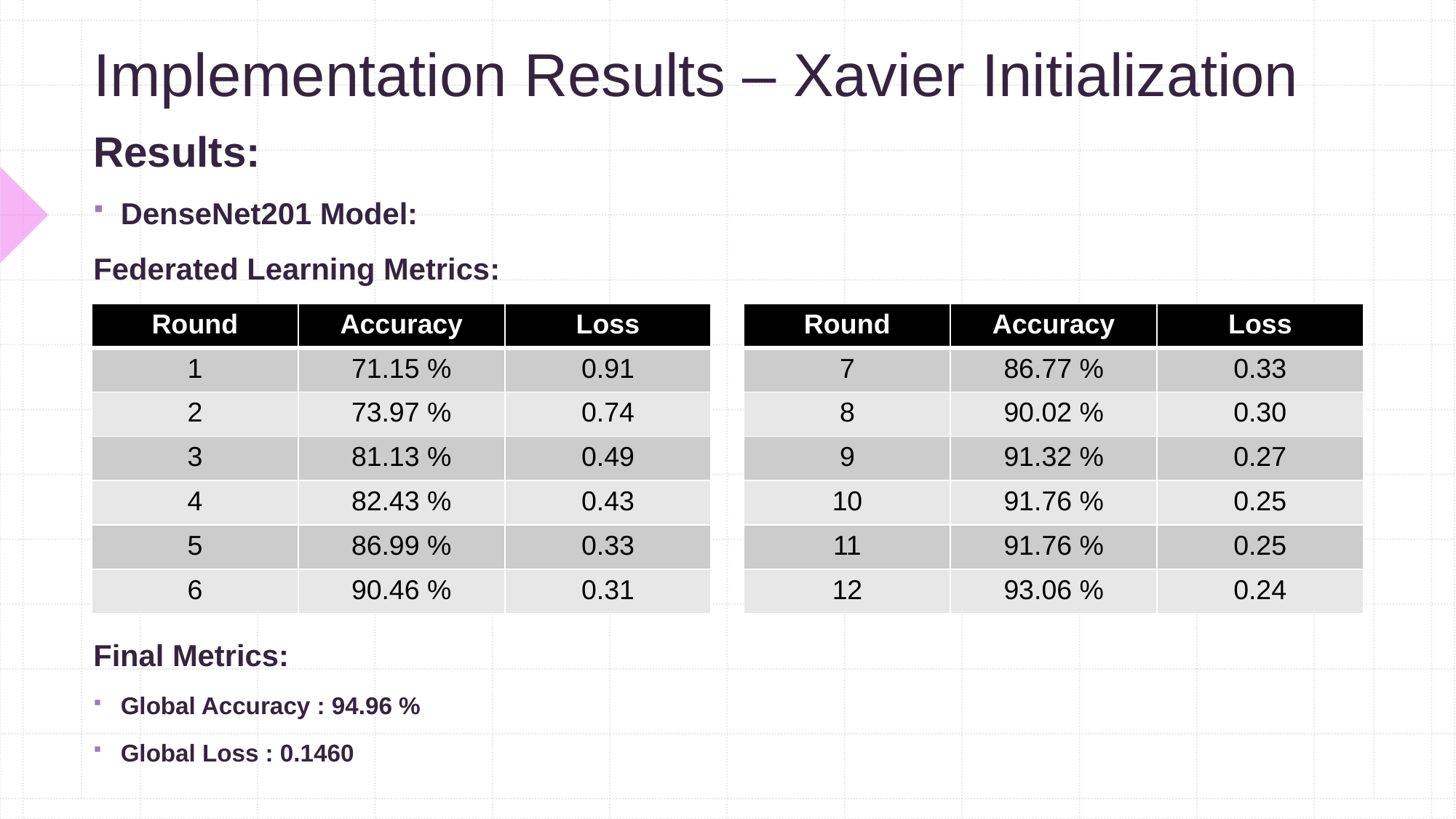

# Implementation Results – Xavier Initialization
Results:
DenseNet201 Model:
Federated Learning Metrics:

	Federated Learning Metrics:

Final Metrics:
Global Accuracy : 94.96 %
Global Loss : 0.1460
| Round | Accuracy | Loss |
| --- | --- | --- |
| 1 | 71.15 % | 0.91 |
| 2 | 73.97 % | 0.74 |
| 3 | 81.13 % | 0.49 |
| 4 | 82.43 % | 0.43 |
| 5 | 86.99 % | 0.33 |
| 6 | 90.46 % | 0.31 |
| Round | Accuracy | Loss |
| --- | --- | --- |
| 7 | 86.77 % | 0.33 |
| 8 | 90.02 % | 0.30 |
| 9 | 91.32 % | 0.27 |
| 10 | 91.76 % | 0.25 |
| 11 | 91.76 % | 0.25 |
| 12 | 93.06 % | 0.24 |